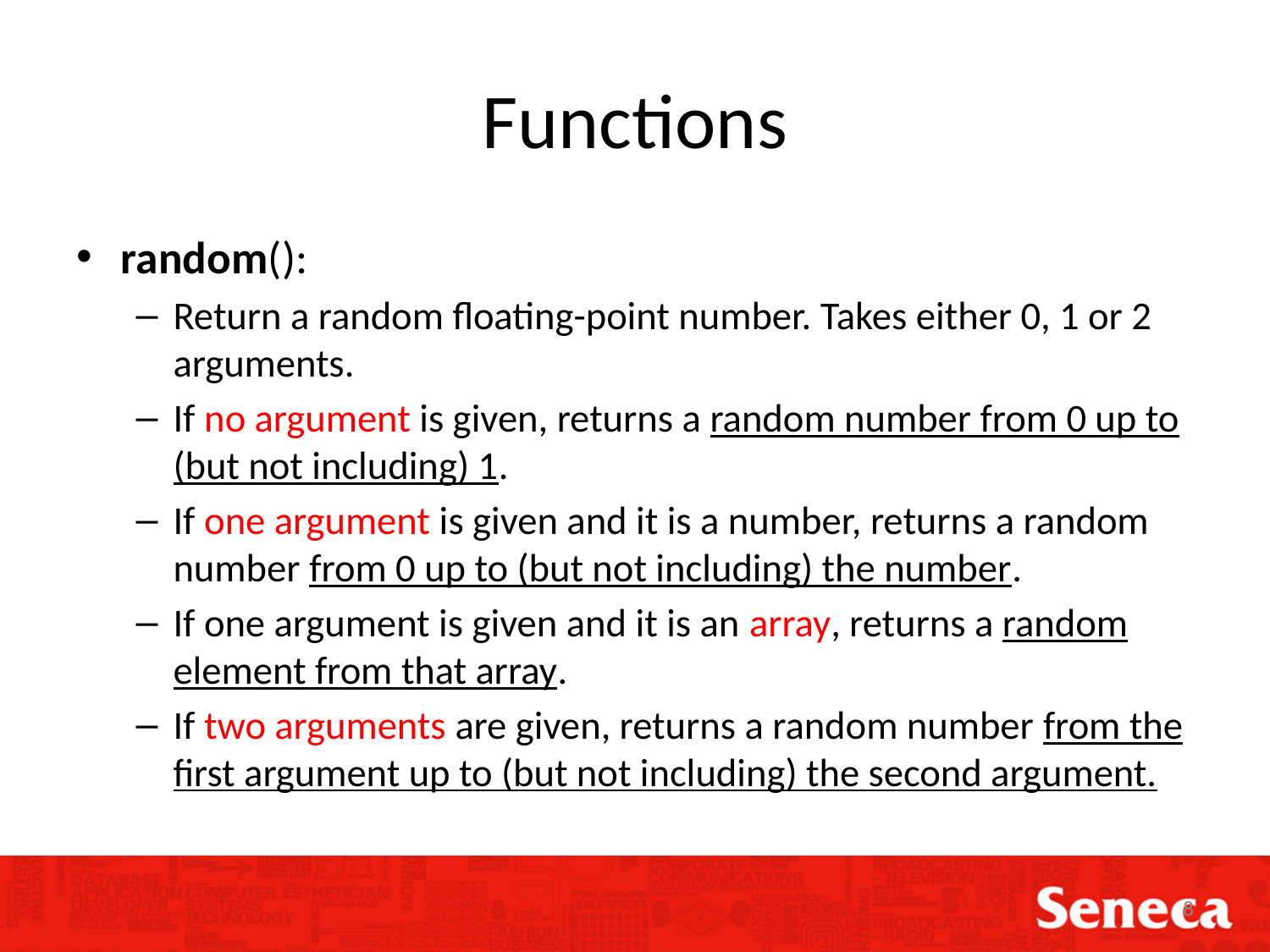

# Functions
random():
Return a random floating-point number. Takes either 0, 1 or 2 arguments.
If no argument is given, returns a random number from 0 up to (but not including) 1.
If one argument is given and it is a number, returns a random number from 0 up to (but not including) the number.
If one argument is given and it is an array, returns a random element from that array.
If two arguments are given, returns a random number from the first argument up to (but not including) the second argument.

8